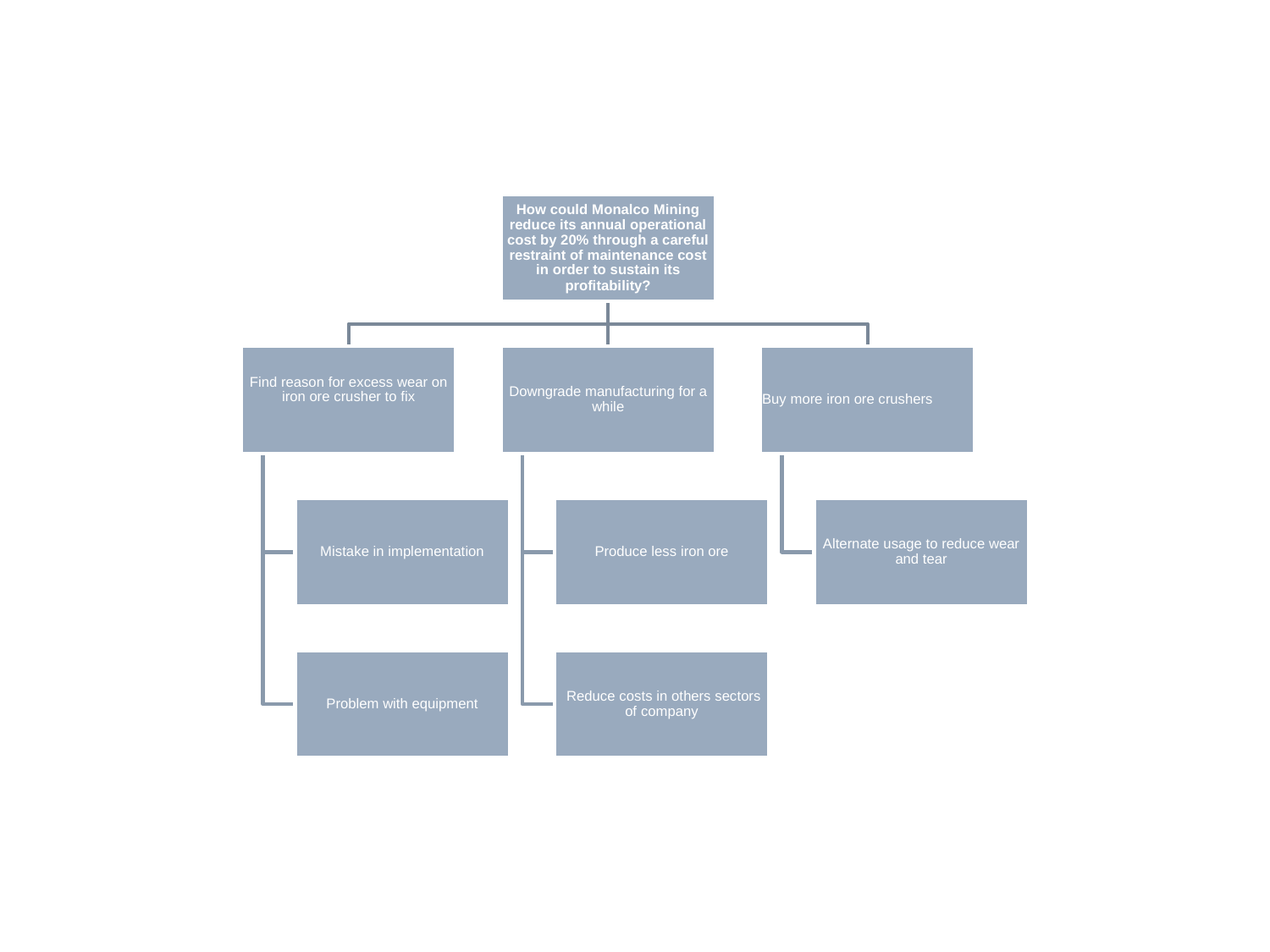

#
How could Monalco Mining reduce its annual operational cost by 20% through a careful restraint of maintenance cost in order to sustain its profitability?
Find reason for excess wear on iron ore crusher to fix

Mistake in implementation
Problem with equipment
Downgrade manufacturing for a while
Produce less iron ore
 Reduce costs in others sectors of company
Buy more iron ore crushers
Alternate usage to reduce wear and tear